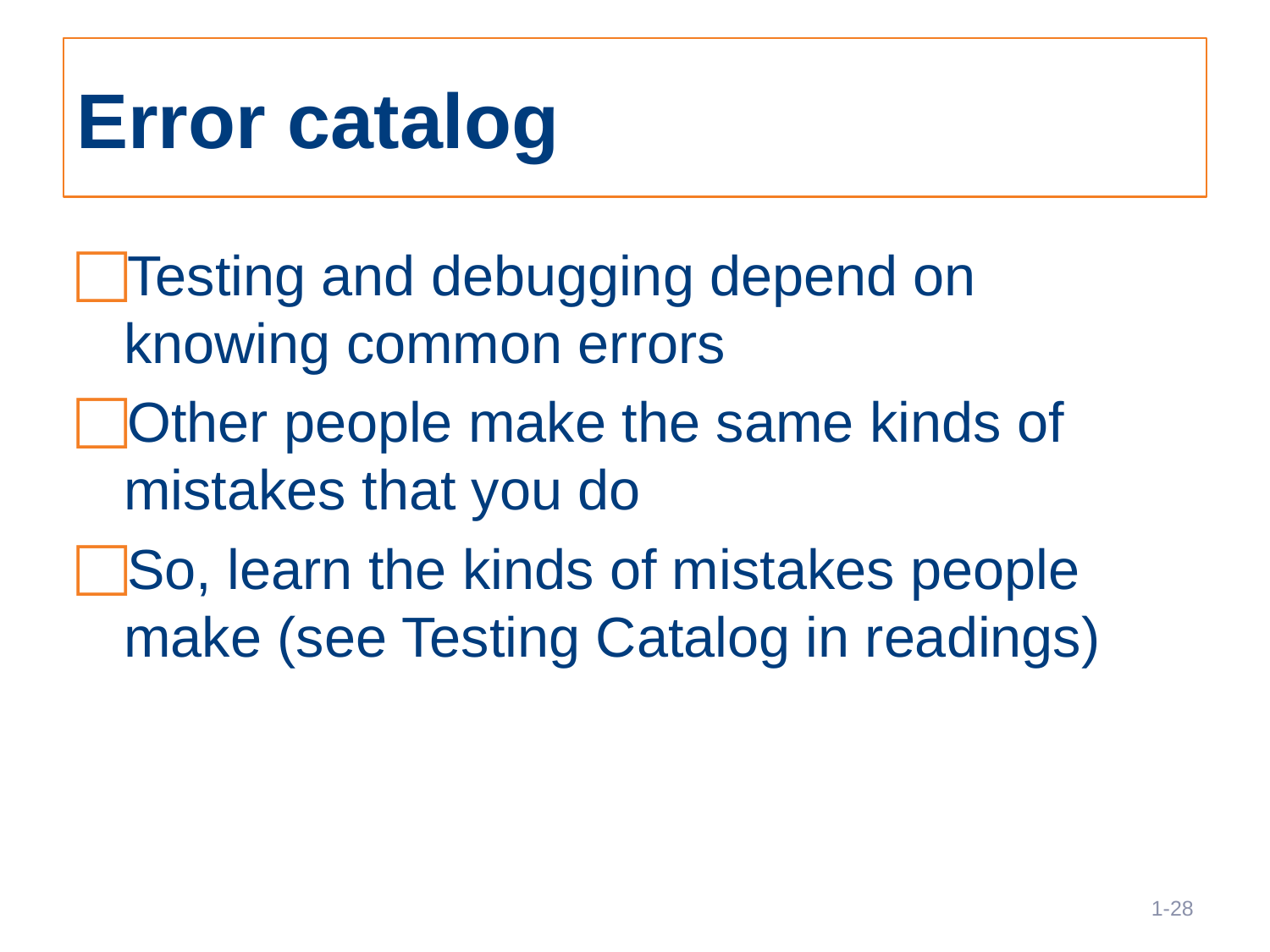

# Error catalog
Testing and debugging depend on knowing common errors
Other people make the same kinds of mistakes that you do
So, learn the kinds of mistakes people make (see Testing Catalog in readings)
28